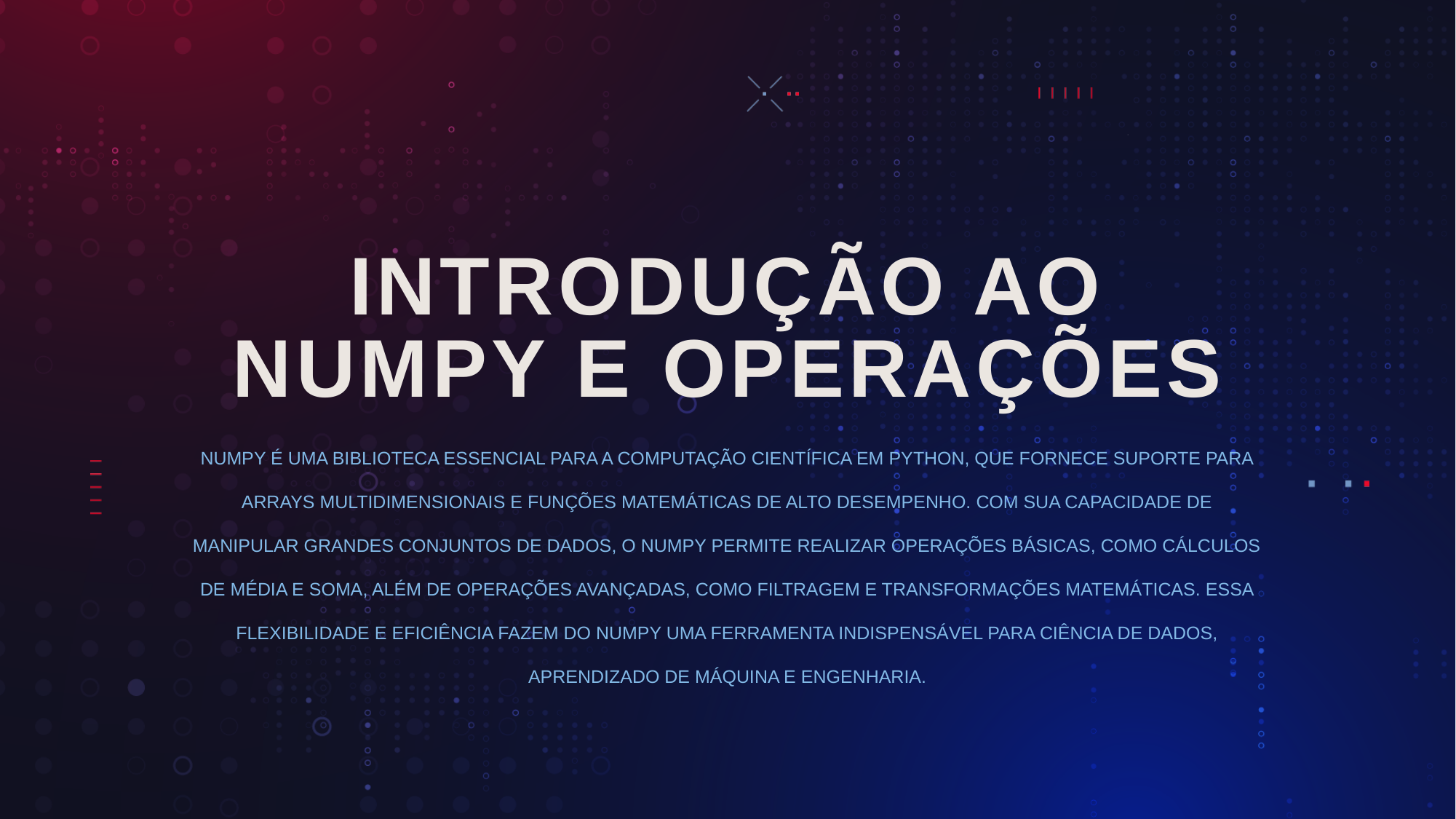

# INTRODUÇÃO AO NUMPY E OPERAÇÕES
NUMPY É UMA BIBLIOTECA ESSENCIAL PARA A COMPUTAÇÃO CIENTÍFICA EM PYTHON, QUE FORNECE SUPORTE PARA ARRAYS MULTIDIMENSIONAIS E FUNÇÕES MATEMÁTICAS DE ALTO DESEMPENHO. COM SUA CAPACIDADE DE MANIPULAR GRANDES CONJUNTOS DE DADOS, O NUMPY PERMITE REALIZAR OPERAÇÕES BÁSICAS, COMO CÁLCULOS DE MÉDIA E SOMA, ALÉM DE OPERAÇÕES AVANÇADAS, COMO FILTRAGEM E TRANSFORMAÇÕES MATEMÁTICAS. ESSA FLEXIBILIDADE E EFICIÊNCIA FAZEM DO NUMPY UMA FERRAMENTA INDISPENSÁVEL PARA CIÊNCIA DE DADOS, APRENDIZADO DE MÁQUINA E ENGENHARIA.